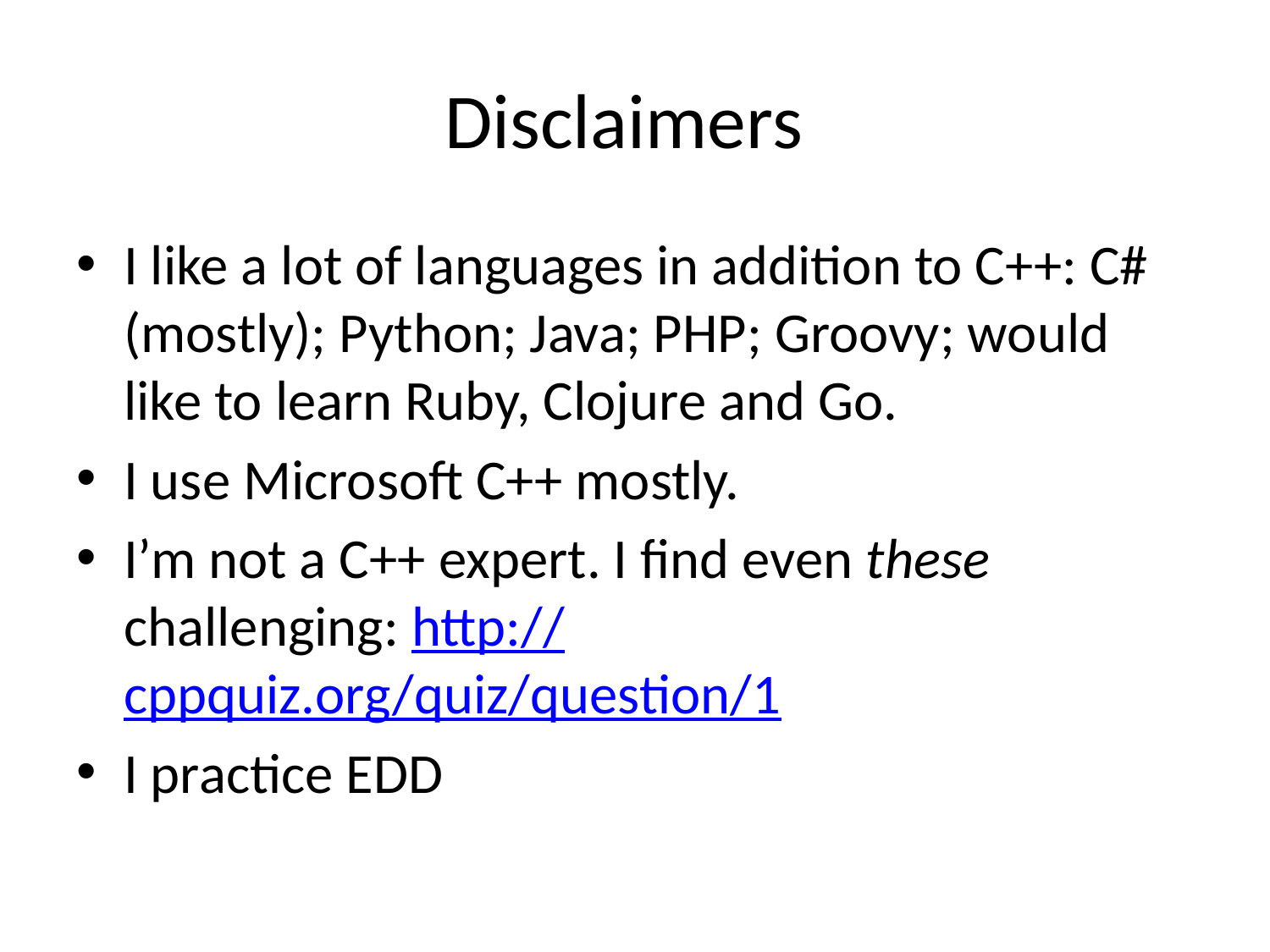

# Disclaimers
I like a lot of languages in addition to C++: C# (mostly); Python; Java; PHP; Groovy; would like to learn Ruby, Clojure and Go.
I use Microsoft C++ mostly.
I’m not a C++ expert. I find even these challenging: http://cppquiz.org/quiz/question/1
I practice EDD